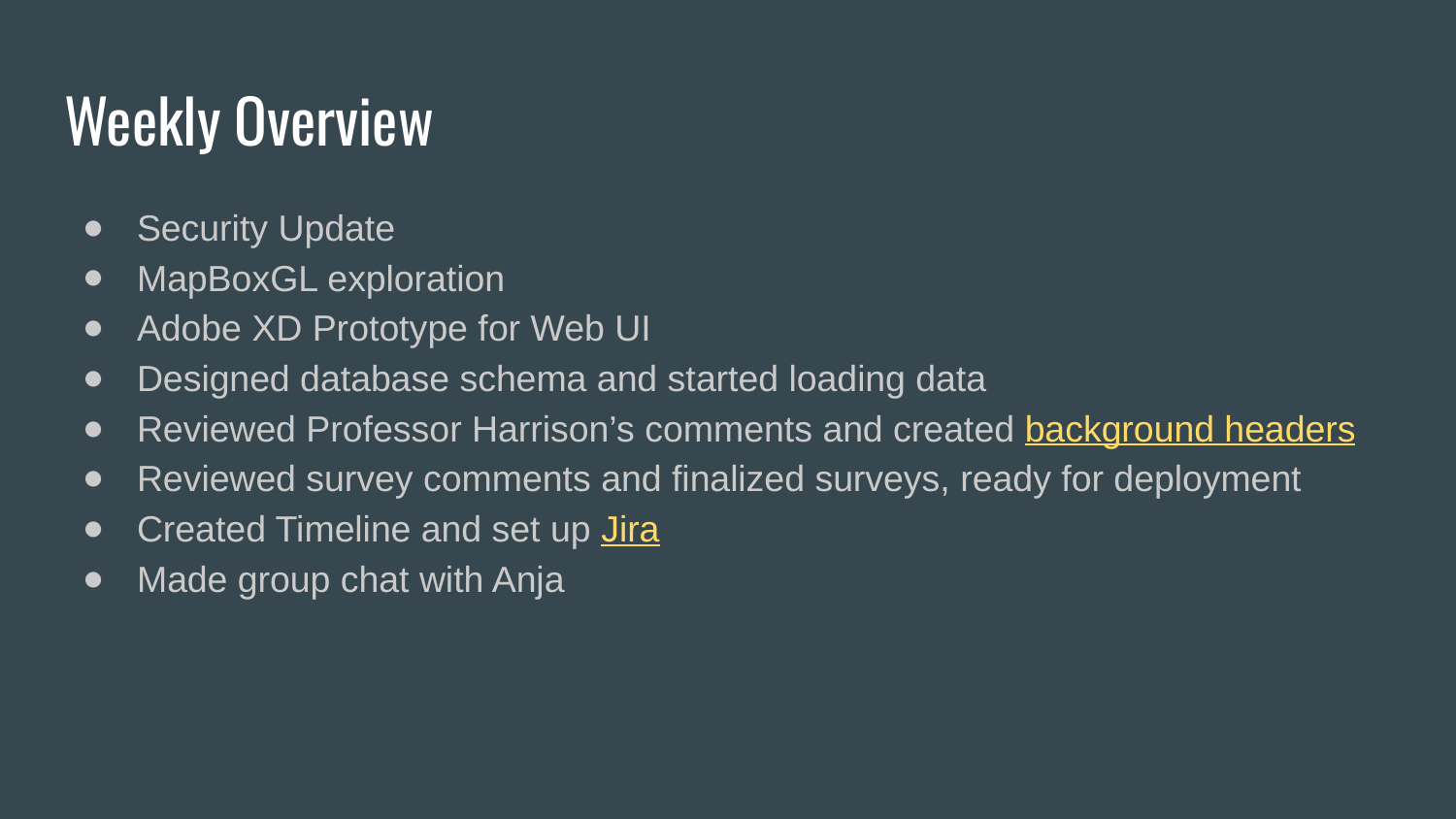

# Weekly Overview
Security Update
MapBoxGL exploration
Adobe XD Prototype for Web UI
Designed database schema and started loading data
Reviewed Professor Harrison’s comments and created background headers
Reviewed survey comments and finalized surveys, ready for deployment
Created Timeline and set up Jira
Made group chat with Anja